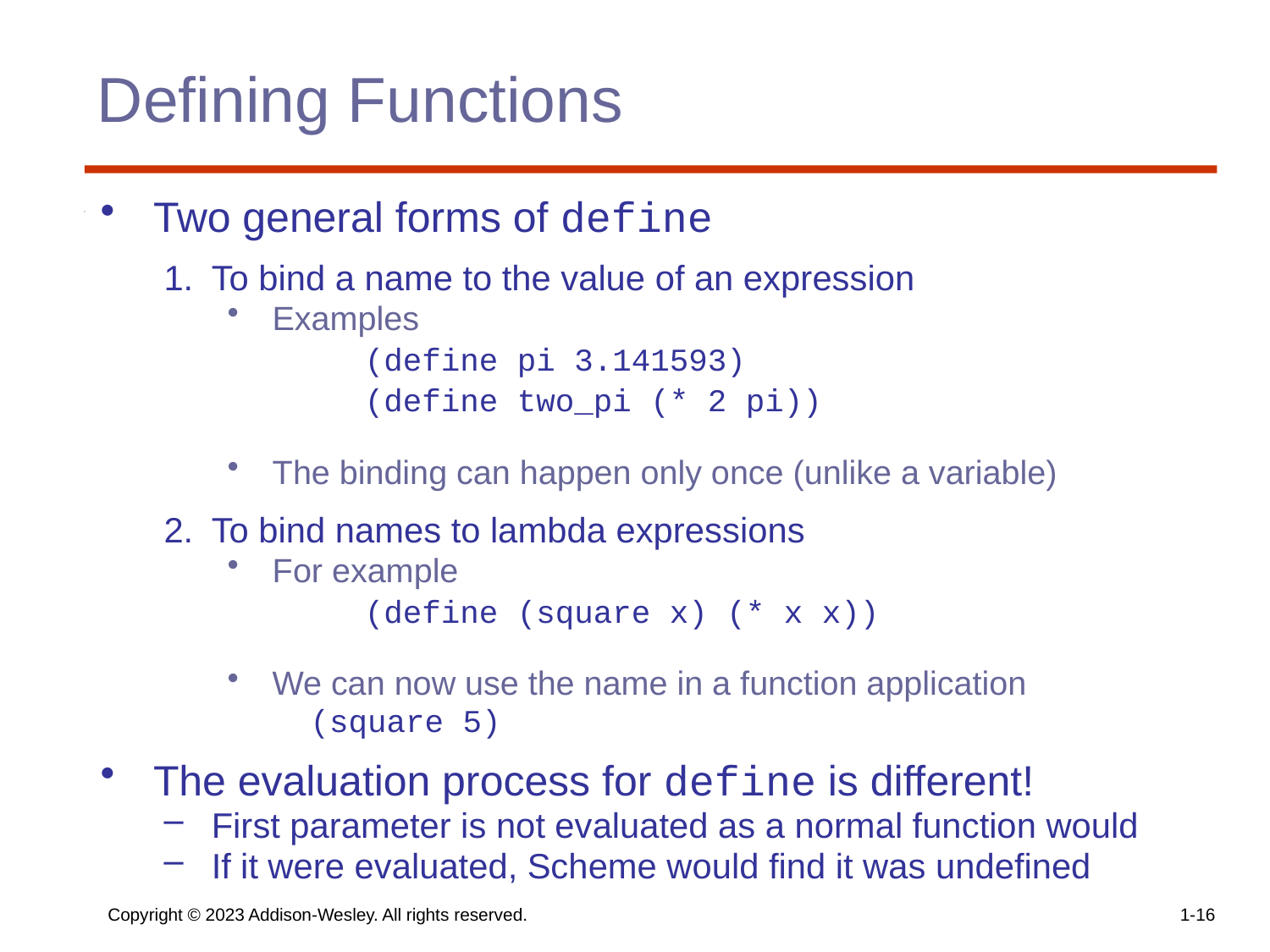

# Defining Functions
Two general forms of define

To bind a name to the value of an expression
Examples
		    (define pi 3.141593)
		    (define two_pi (* 2 pi))

The binding can happen only once (unlike a variable)

To bind names to lambda expressions
For example
		    (define (square x) (* x x))

We can now use the name in a function application
	  (square 5)

The evaluation process for define is different!
First parameter is not evaluated as a normal function would
If it were evaluated, Scheme would find it was undefined

Copyright © 2023 Addison-Wesley. All rights reserved.
1-16